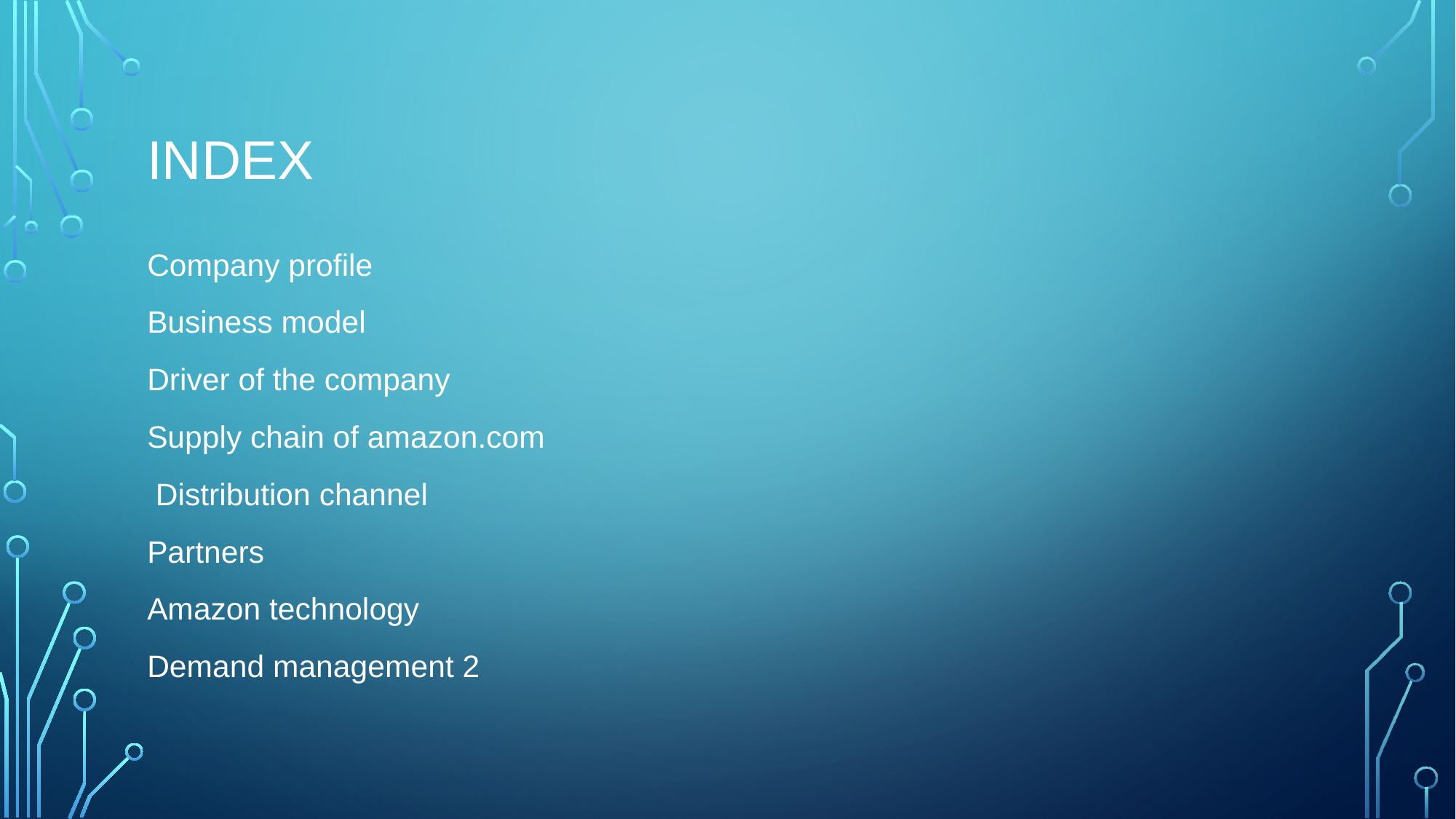

# Index
Company profile
Business model
Driver of the company
Supply chain of amazon.com
 Distribution channel
Partners
Amazon technology
Demand management 2